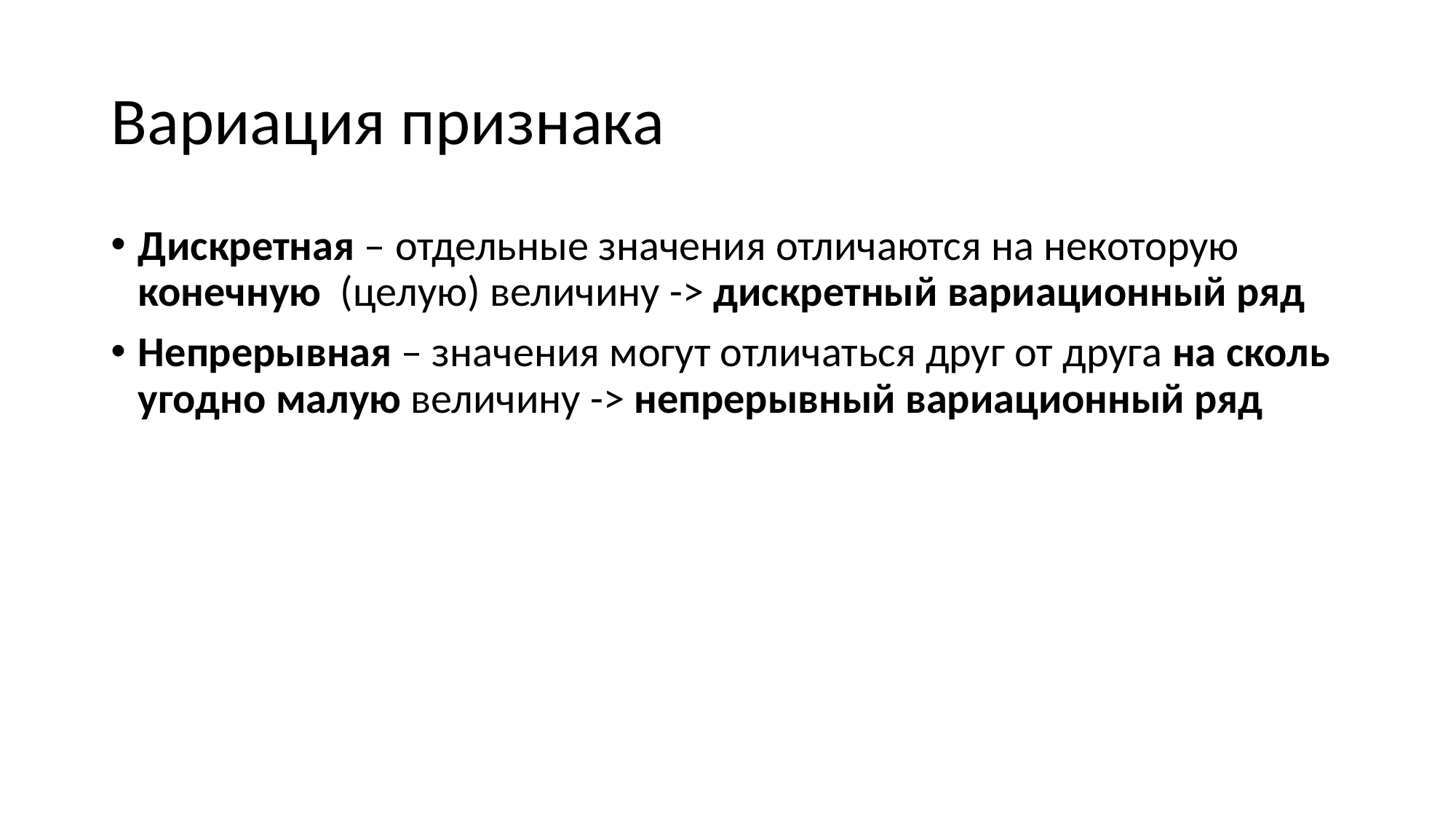

# Вариация признака
Дискретная – отдельные значения отличаются на некоторую конечную  (целую) величину -> дискретный вариационный ряд
Непрерывная – значения могут отличаться друг от друга на сколь угодно малую величину -> непрерывный вариационный ряд